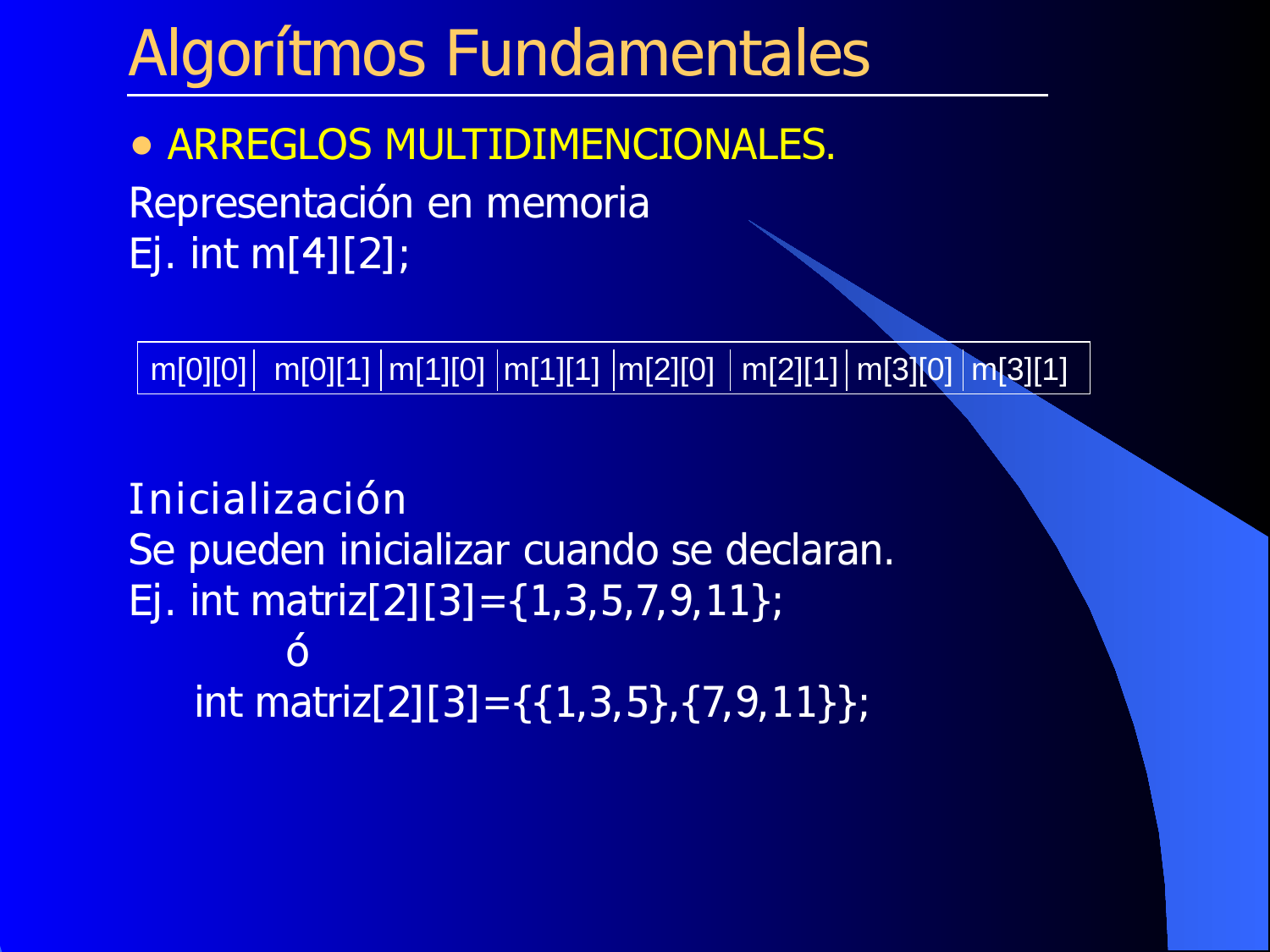

Algorítmos Fundamentales
 ARREGLOS MULTIDIMENCIONALES.
Representación en memoria
Ej. int m[4][2];
m[0][0]   m[0][1]  m[1][0]  m[1][1]  m[2][0]   m[2][1]  m[3][0]  m[3][1]
Inicialización
Se pueden inicializar cuando se declaran.
Ej. int matriz[2][3]={1,3,5,7,9,11};
            ó
     int matriz[2][3]={{1,3,5},{7,9,11}};